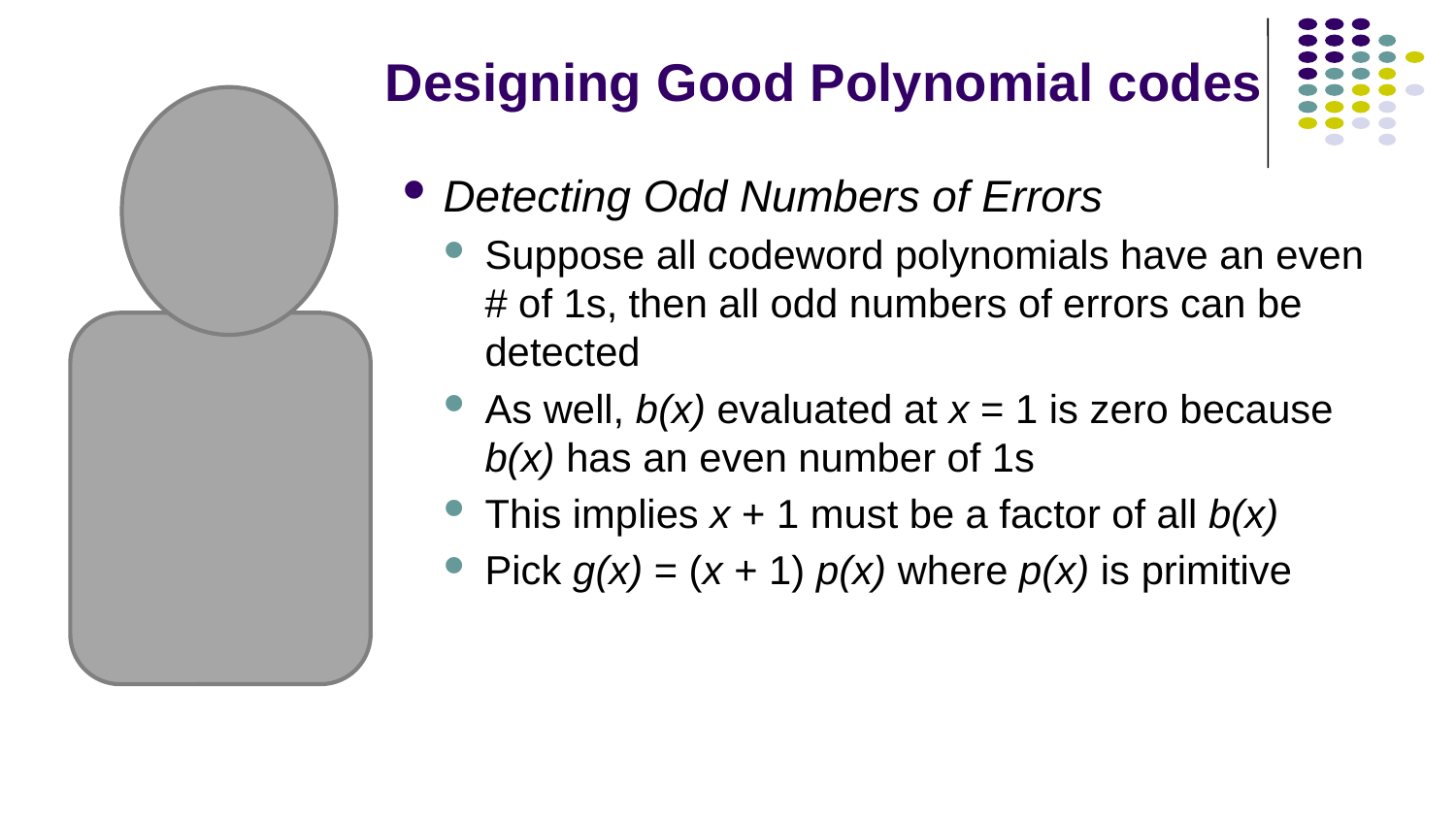

# Designing Good Polynomial codes

Detecting Odd Numbers of Errors
Suppose all codeword polynomials have an even # of 1s, then all odd numbers of errors can be detected
As well, b(x) evaluated at x = 1 is zero because b(x) has an even number of 1s
This implies x + 1 must be a factor of all b(x)
Pick g(x) = (x + 1) p(x) where p(x) is primitive